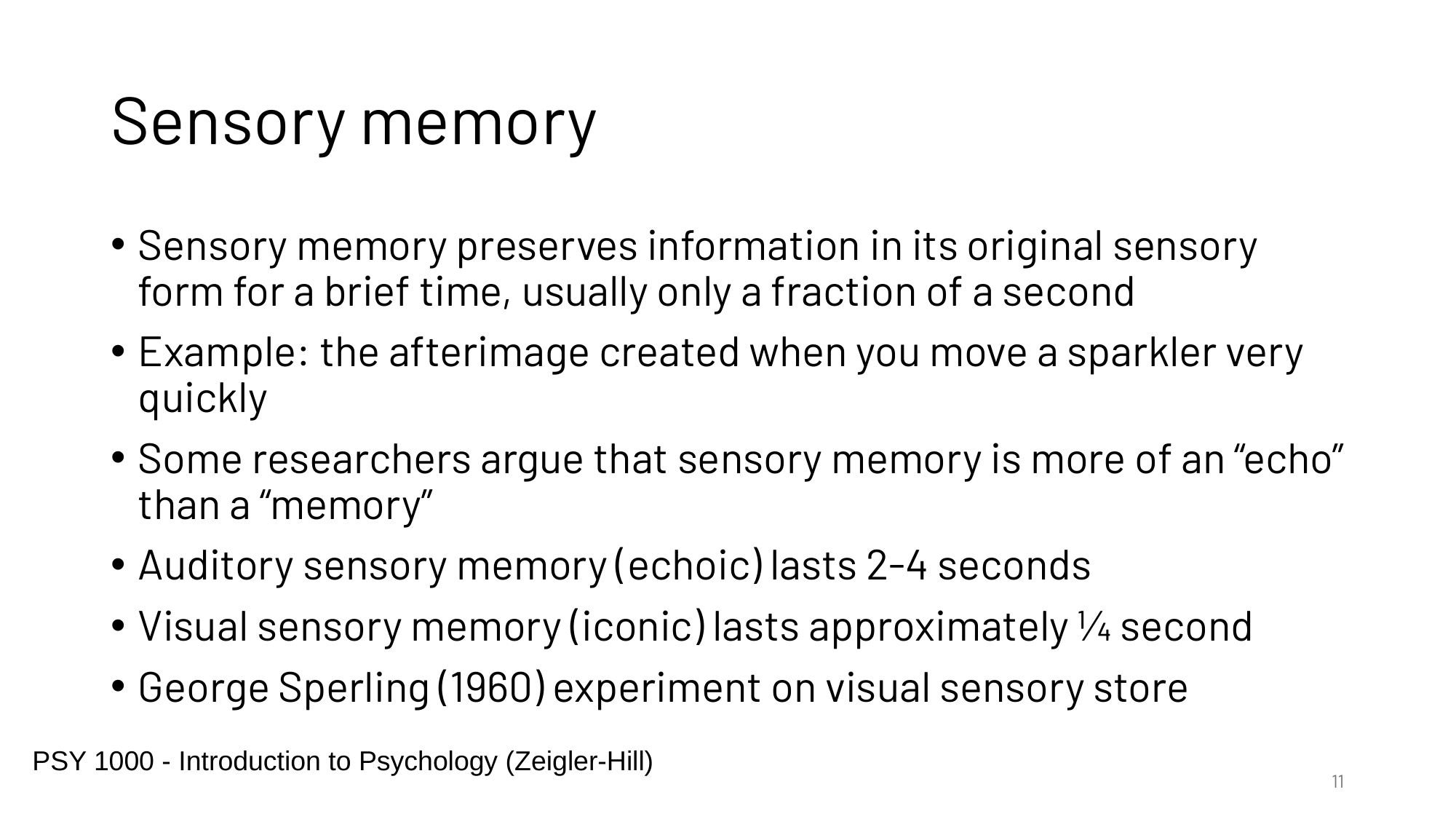

# Sensory memory
Sensory memory preserves information in its original sensory form for a brief time, usually only a fraction of a second
Example: the afterimage created when you move a sparkler very quickly
Some researchers argue that sensory memory is more of an “echo” than a “memory”
Auditory sensory memory (echoic) lasts 2-4 seconds
Visual sensory memory (iconic) lasts approximately ¼ second
George Sperling (1960) experiment on visual sensory store
PSY 1000 - Introduction to Psychology (Zeigler-Hill)
11